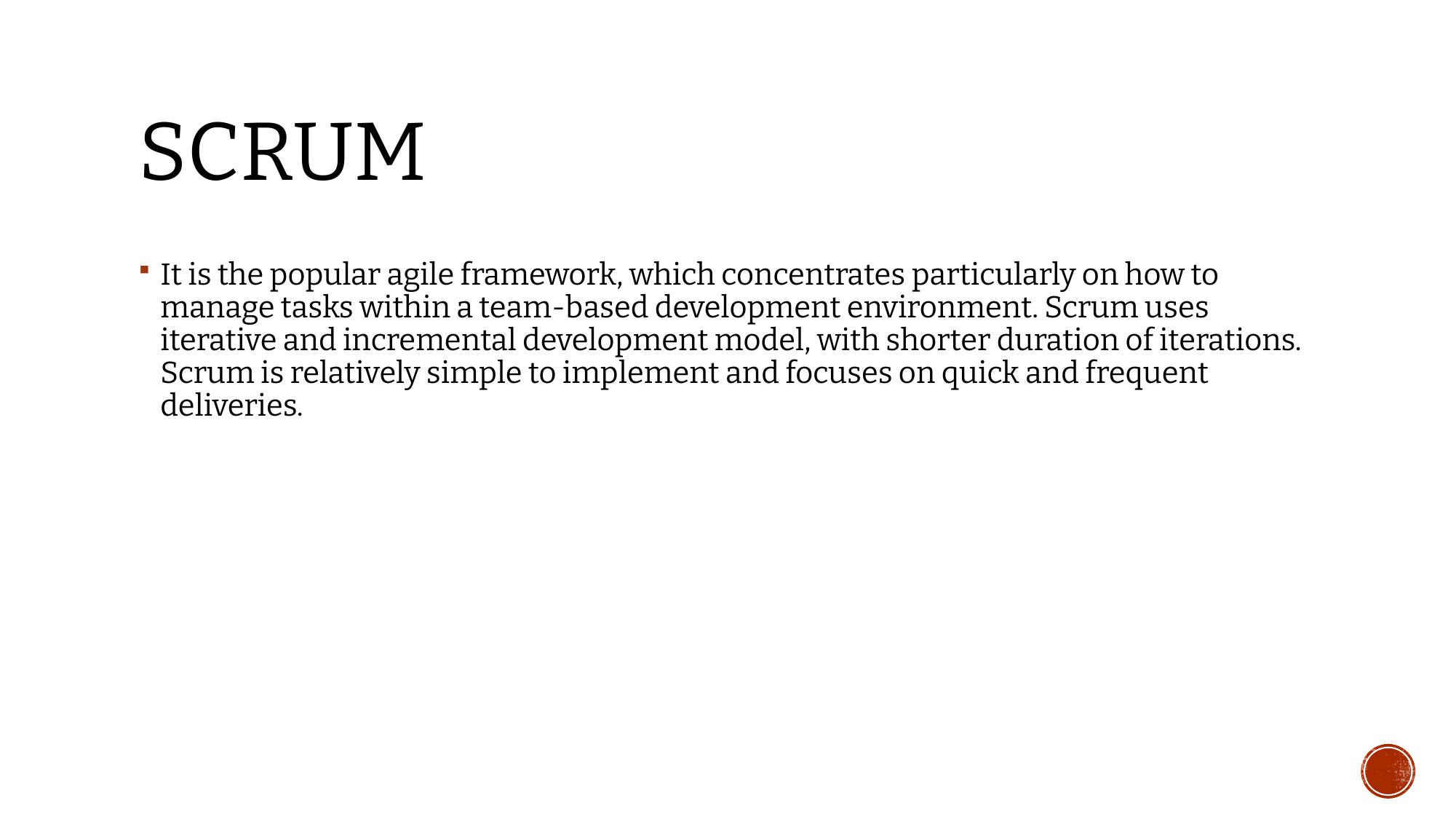

# Scrum
It is the popular agile framework, which concentrates particularly on how to manage tasks within a team-based development environment. Scrum uses iterative and incremental development model, with shorter duration of iterations. Scrum is relatively simple to implement and focuses on quick and frequent deliveries.